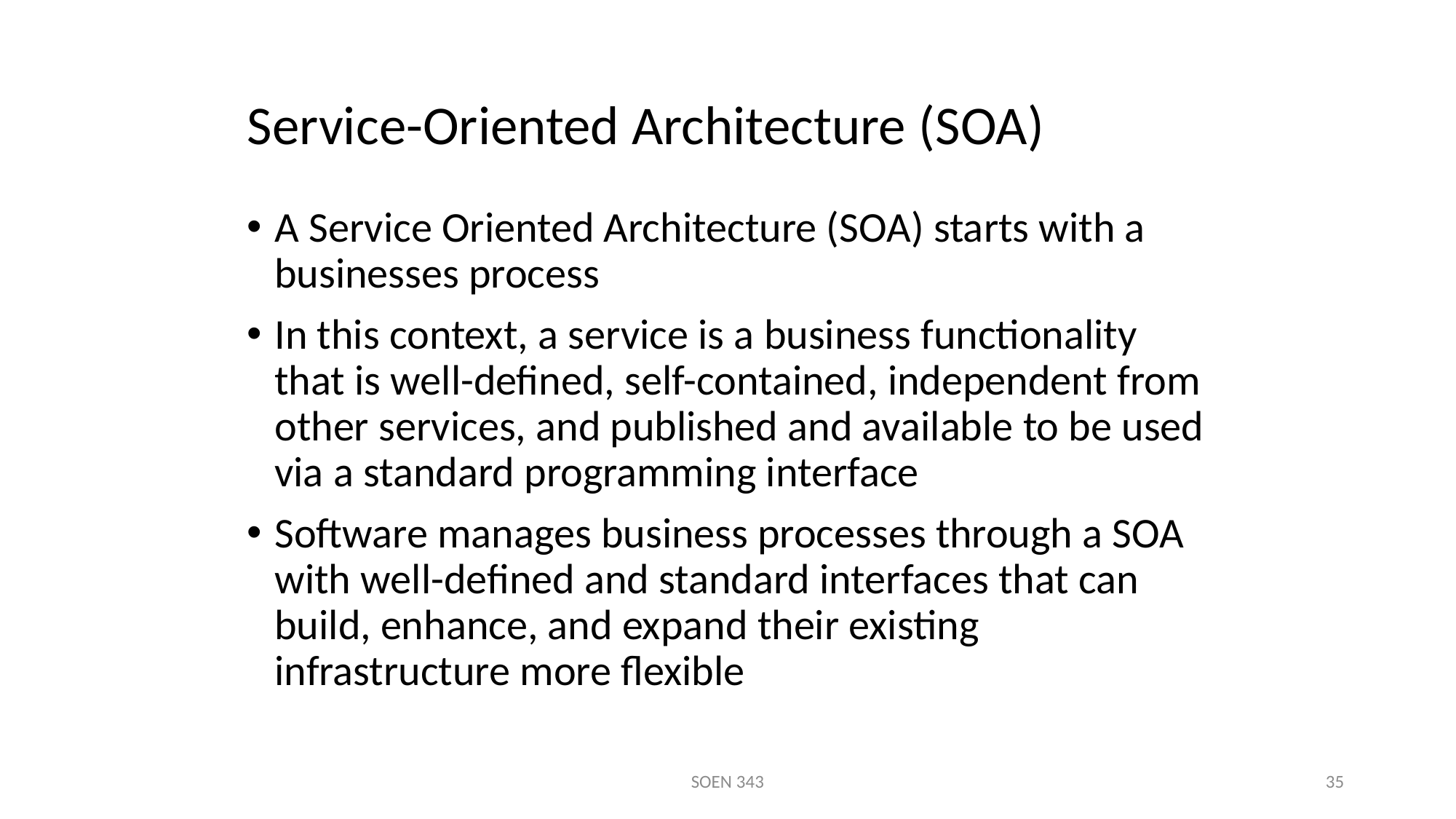

# Service-Oriented Architecture (SOA)
A Service Oriented Architecture (SOA) starts with a businesses process
In this context, a service is a business functionality that is well-defined, self-contained, independent from other services, and published and available to be used via a standard programming interface
Software manages business processes through a SOA with well-defined and standard interfaces that can build, enhance, and expand their existing infrastructure more flexible
SOEN 343
35